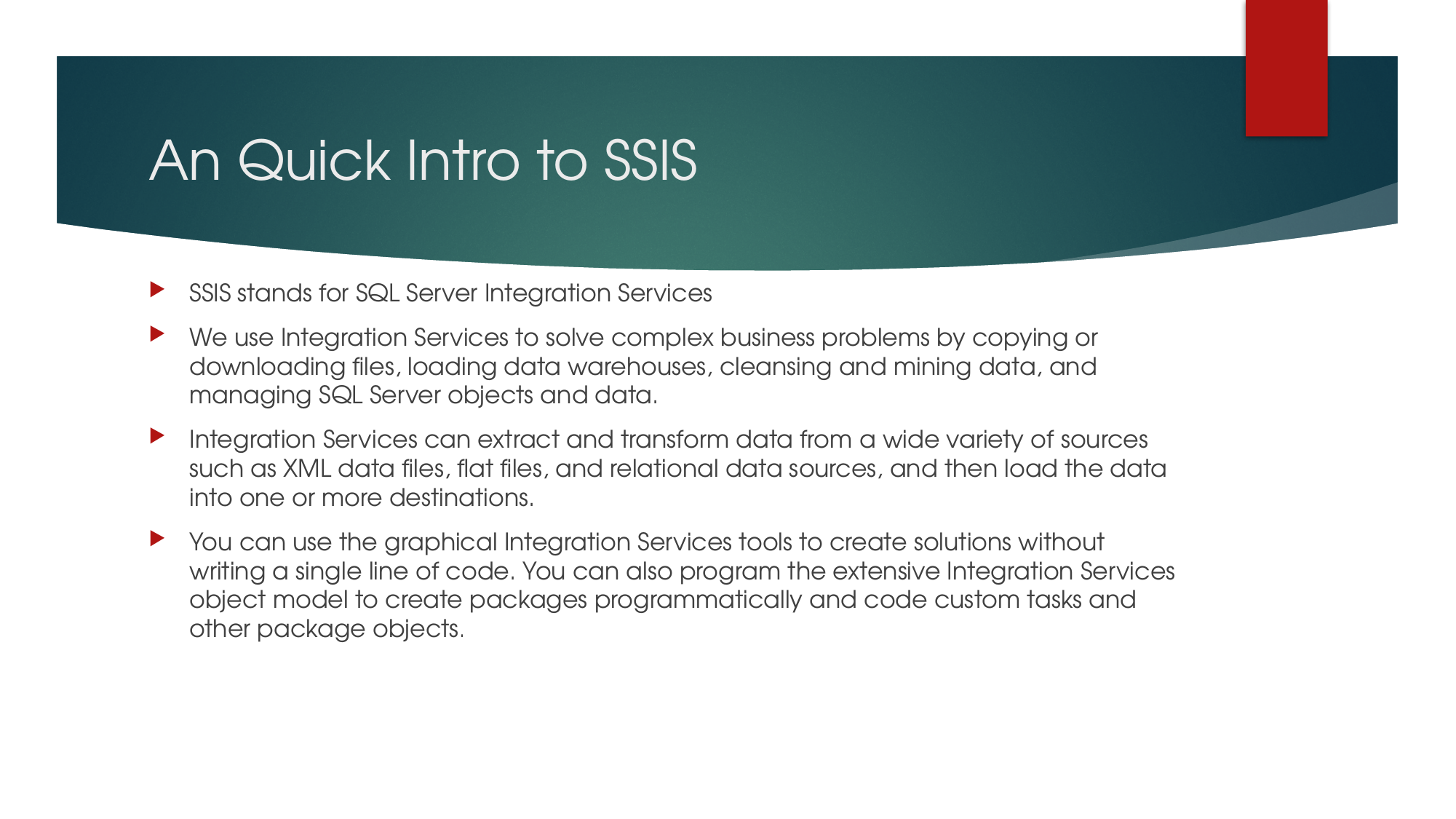

# An Quick Intro to SSIS
SSIS stands for SQL Server Integration Services
We use Integration Services to solve complex business problems by copying or downloading files, loading data warehouses, cleansing and mining data, and managing SQL Server objects and data.
Integration Services can extract and transform data from a wide variety of sources such as XML data files, flat files, and relational data sources, and then load the data into one or more destinations.
You can use the graphical Integration Services tools to create solutions without writing a single line of code. You can also program the extensive Integration Services object model to create packages programmatically and code custom tasks and other package objects.